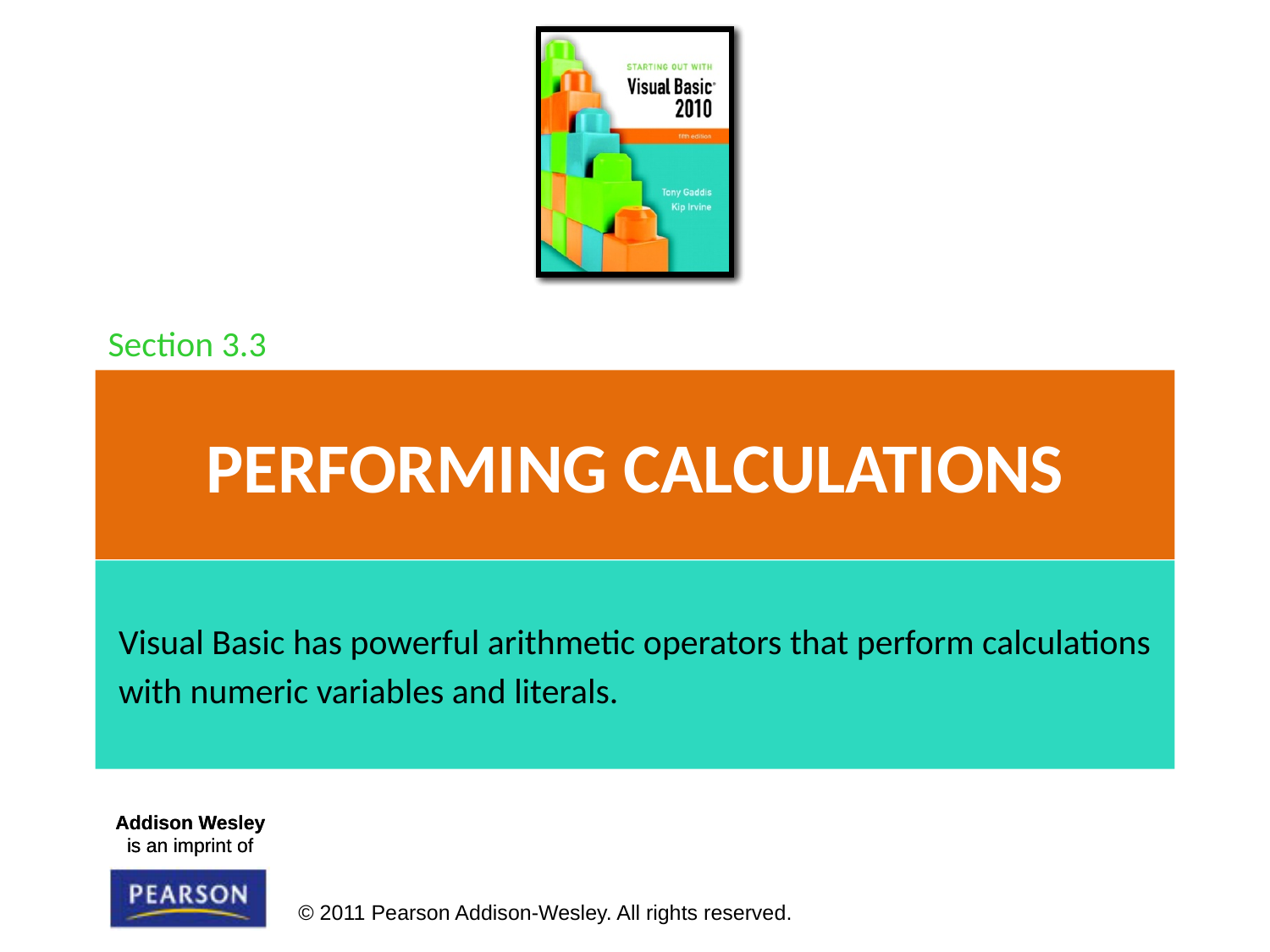

Section 3.3
# Performing Calculations
Visual Basic has powerful arithmetic operators that perform calculations
with numeric variables and literals.